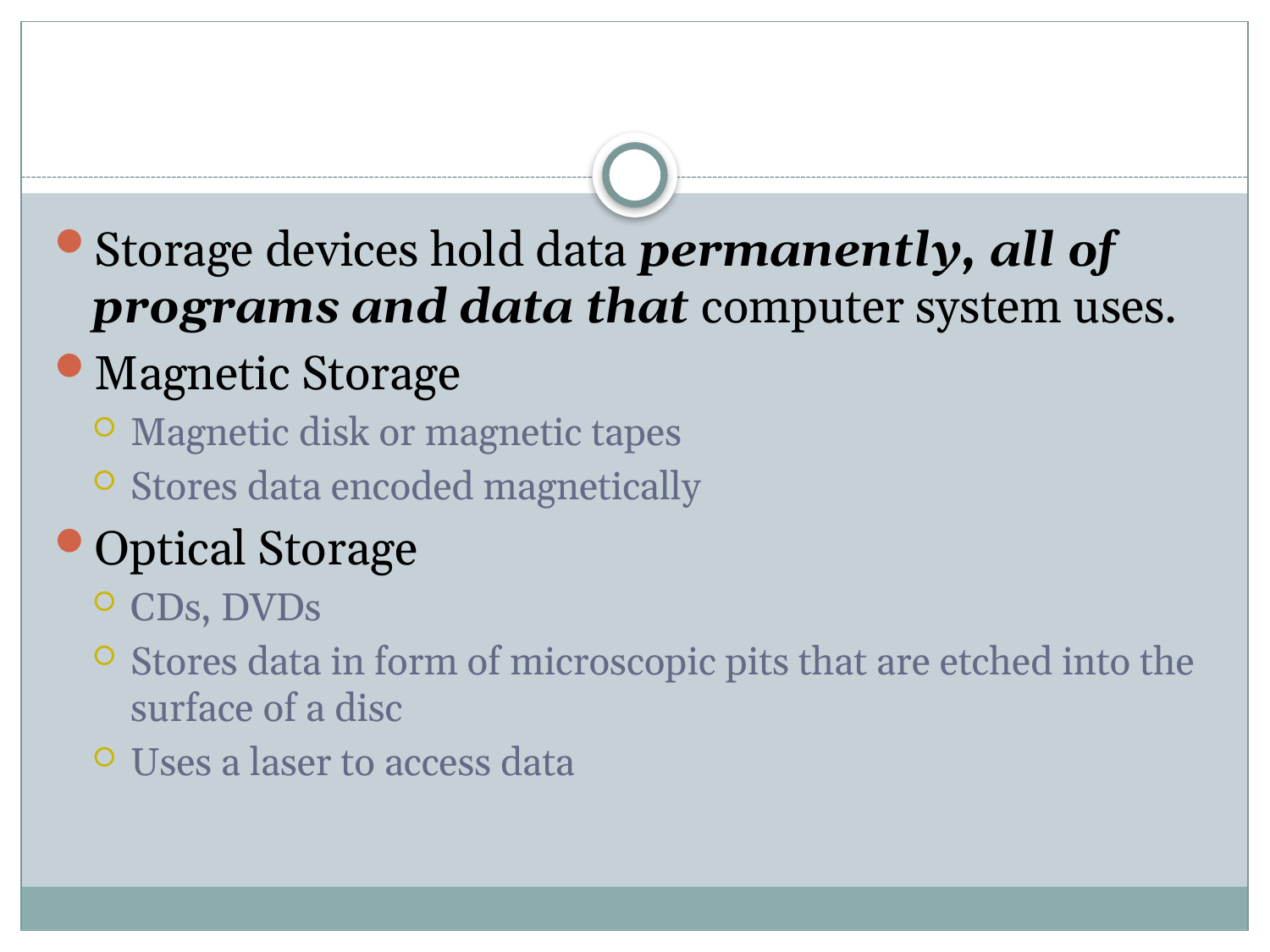

#
Storage devices hold data permanently, all of programs and data that computer system uses.
Magnetic Storage
Magnetic disk or magnetic tapes
Stores data encoded magnetically
Optical Storage
CDs, DVDs
Stores data in form of microscopic pits that are etched into the surface of a disc
Uses a laser to access data